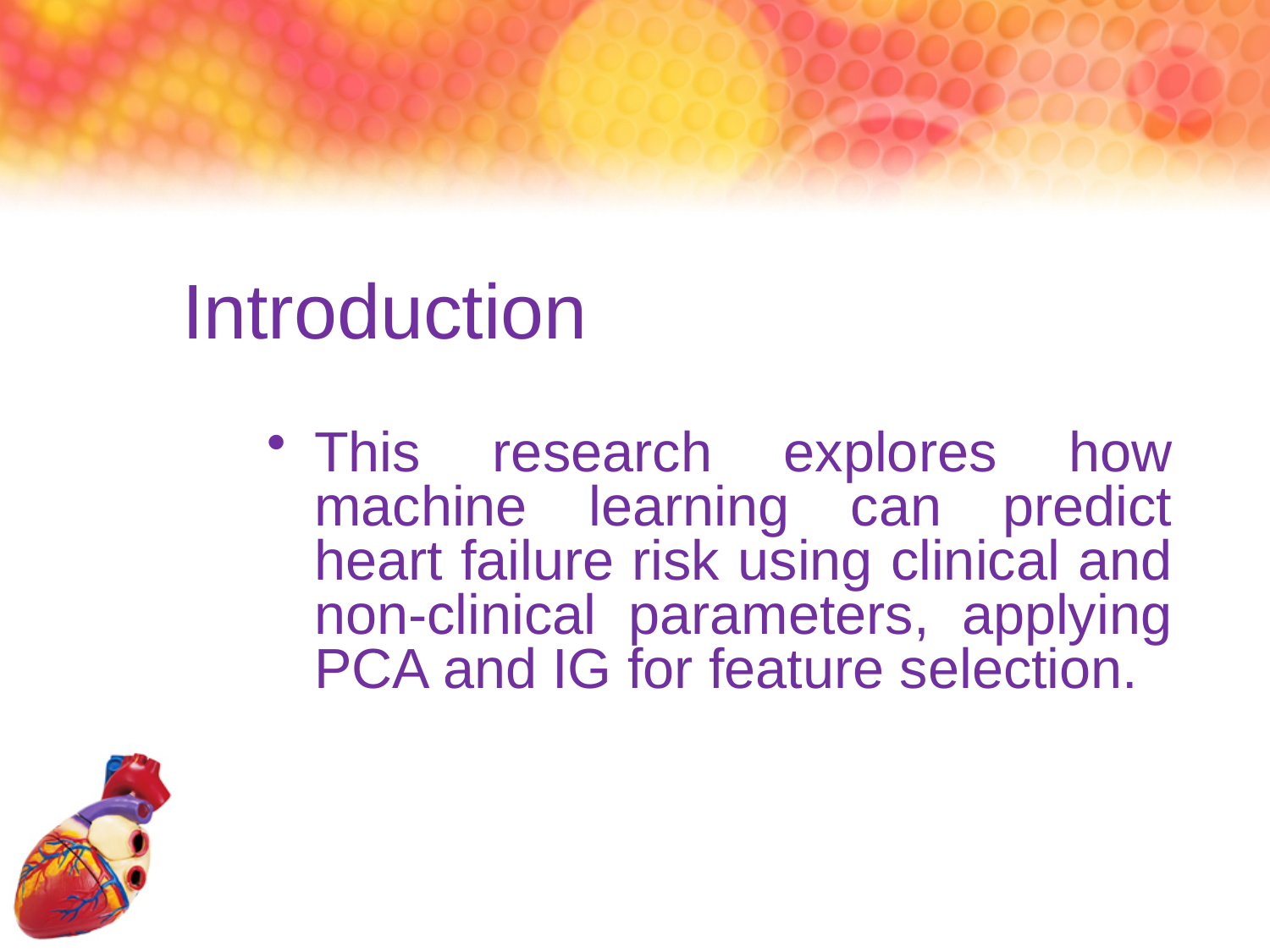

# Introduction
This research explores how machine learning can predict heart failure risk using clinical and non-clinical parameters, applying PCA and IG for feature selection.